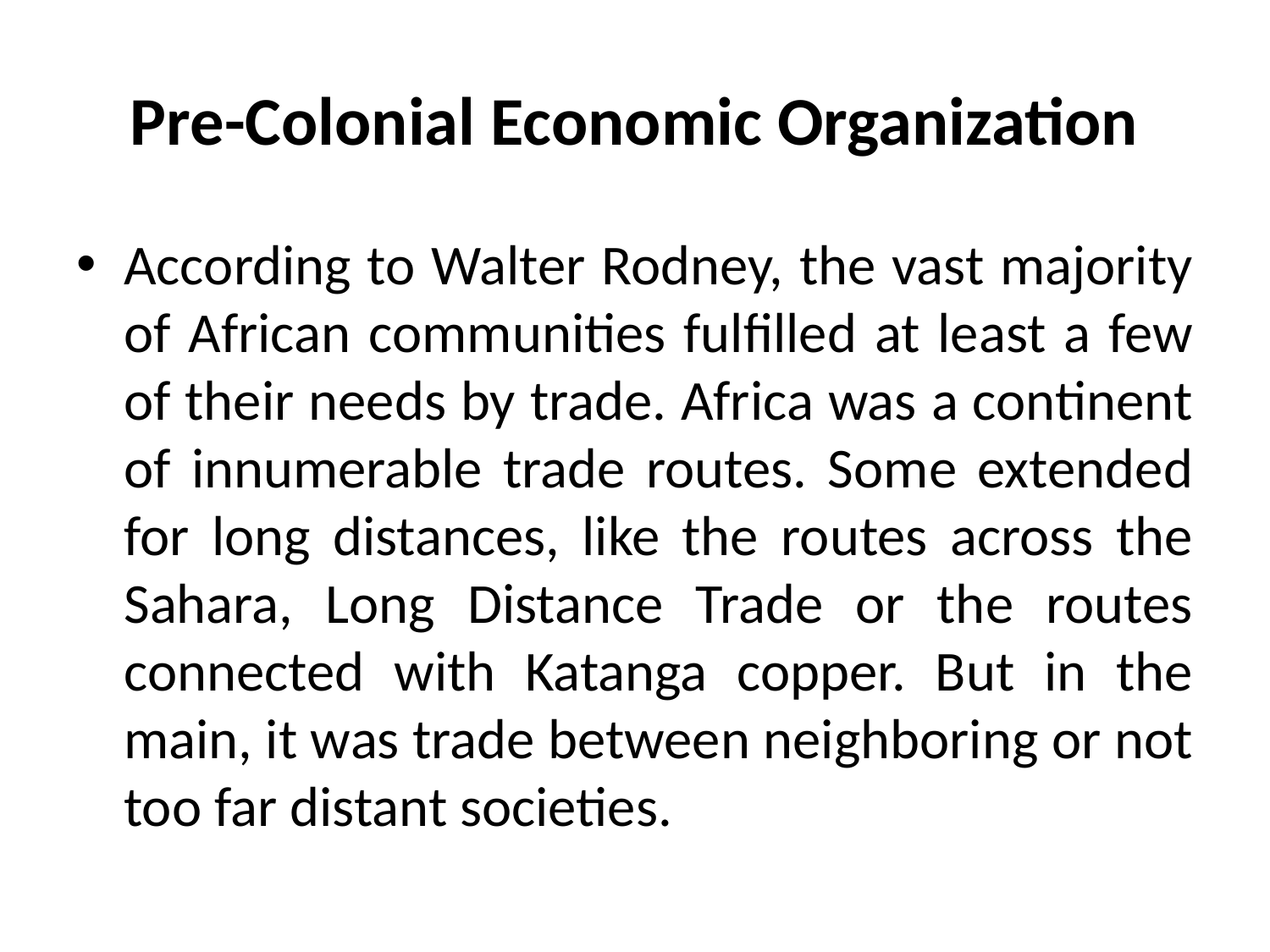

# Pre-Colonial Economic Organization
According to Walter Rodney, the vast majority of African communities fulfilled at least a few of their needs by trade. Africa was a continent of innumerable trade routes. Some extended for long distances, like the routes across the Sahara, Long Distance Trade or the routes connected with Katanga copper. But in the main, it was trade between neighboring or not too far distant societies.